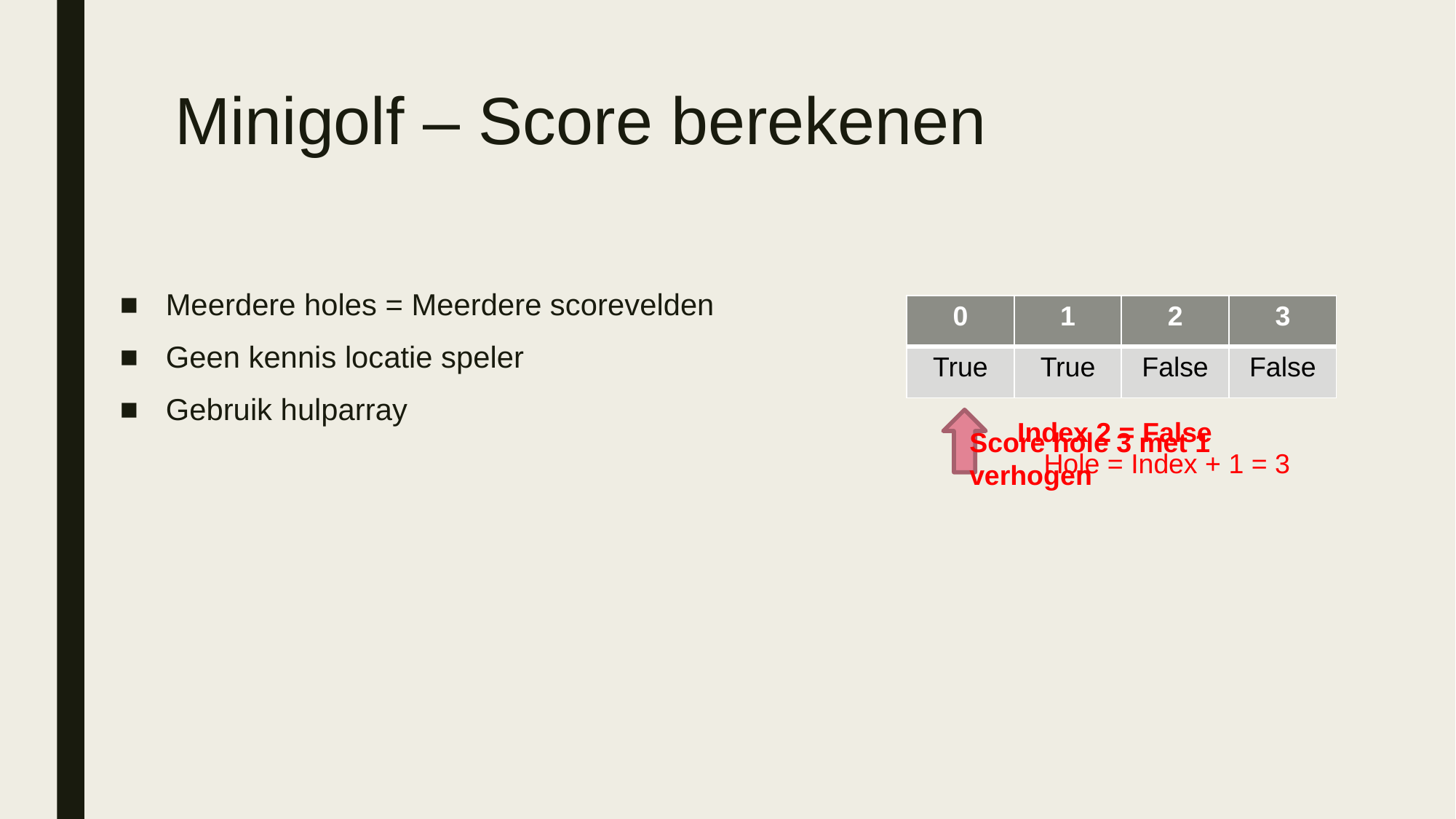

# Minigolf – Score berekenen
Meerdere holes = Meerdere scorevelden
Geen kennis locatie speler
Gebruik hulparray

| 0 | 1 | 2 | 3 |
| --- | --- | --- | --- |
| True | True | False | False |

Index 2 = False
Score hole 3 met 1 verhogen
Hole = Index + 1 = 3